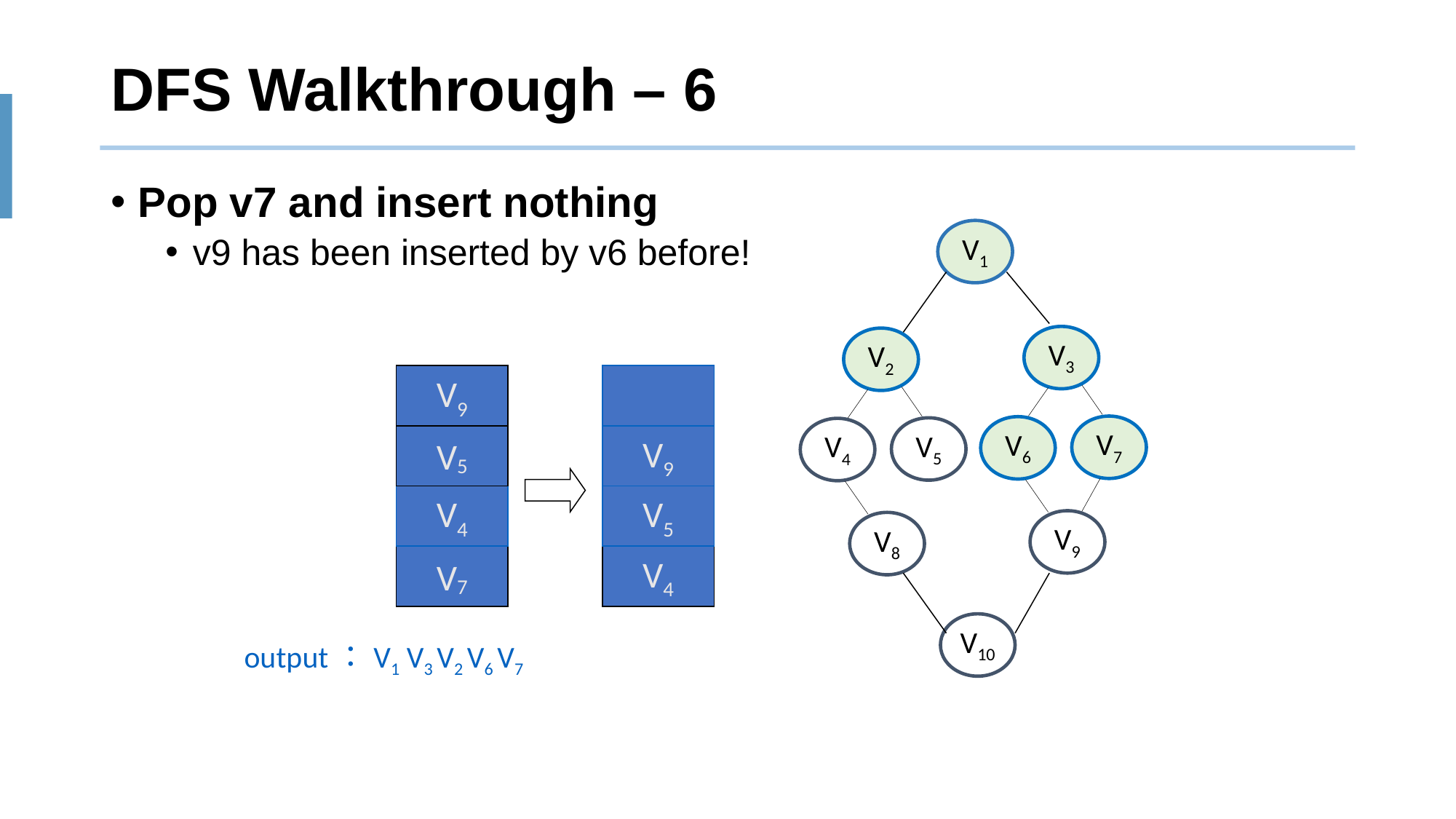

# DFS Walkthrough – 6
Pop v7 and insert nothing
v9 has been inserted by v6 before!
V1

V3
V2

V9

V7
V6
V5
V4
V5
V9

V4
V5
V9
V8
V7
V4

V10
output：V1 V3 V2 V6 V7